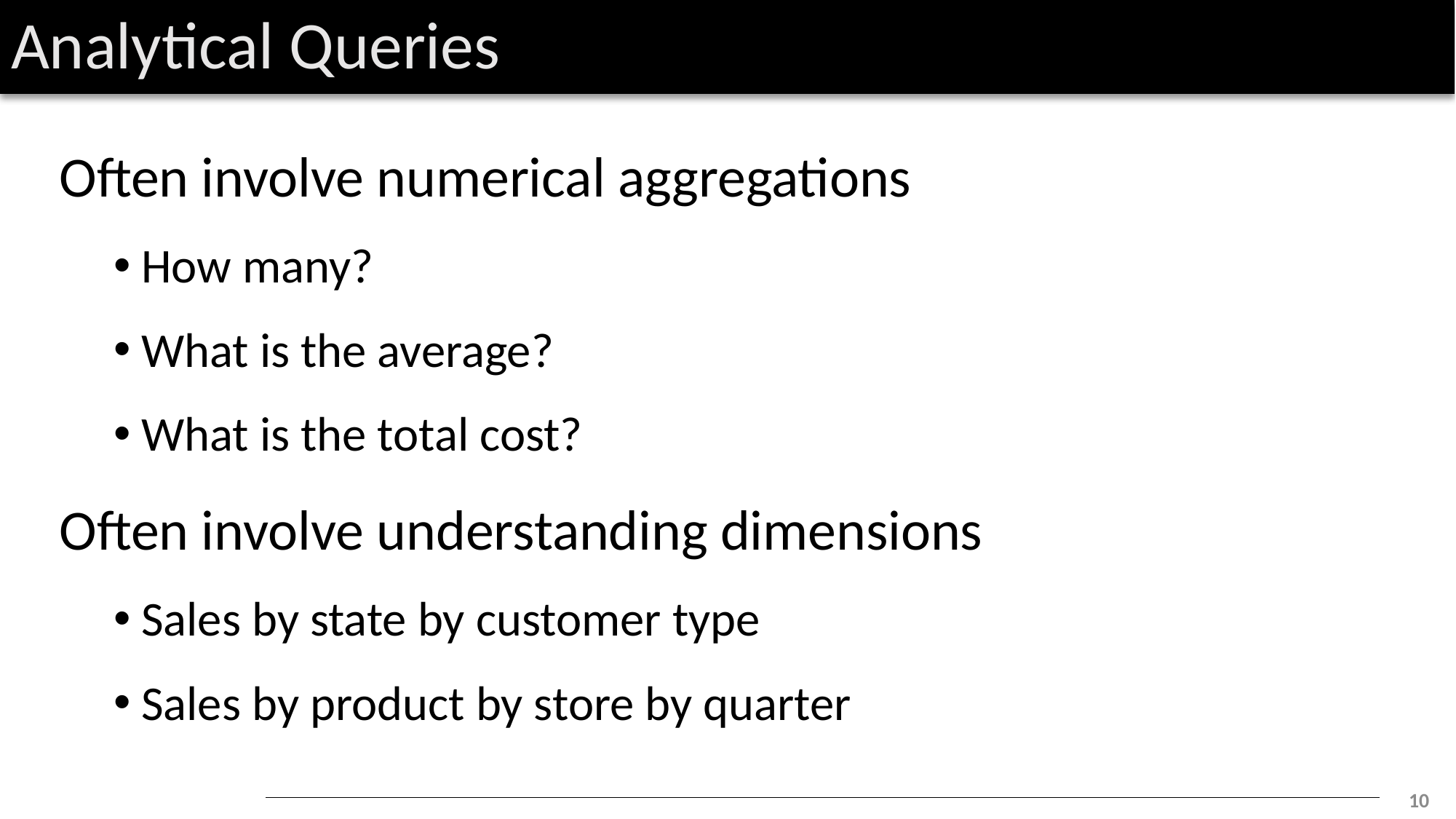

# Analytical Queries
Often involve numerical aggregations
How many?
What is the average?
What is the total cost?
Often involve understanding dimensions
Sales by state by customer type
Sales by product by store by quarter

10